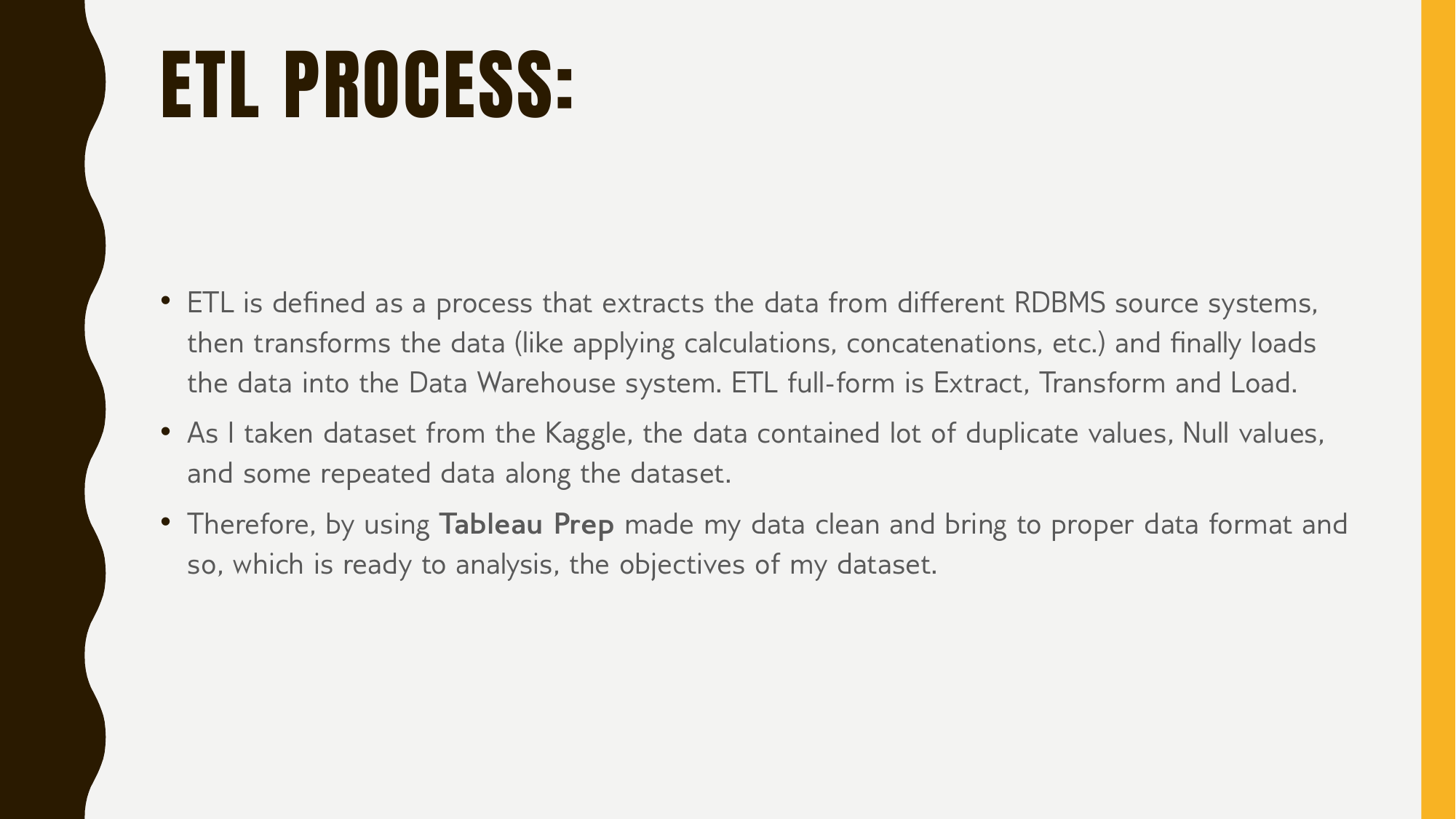

# Etl process:
ETL is defined as a process that extracts the data from different RDBMS source systems, then transforms the data (like applying calculations, concatenations, etc.) and finally loads the data into the Data Warehouse system. ETL full-form is Extract, Transform and Load.
As I taken dataset from the Kaggle, the data contained lot of duplicate values, Null values, and some repeated data along the dataset.
Therefore, by using Tableau Prep made my data clean and bring to proper data format and so, which is ready to analysis, the objectives of my dataset.